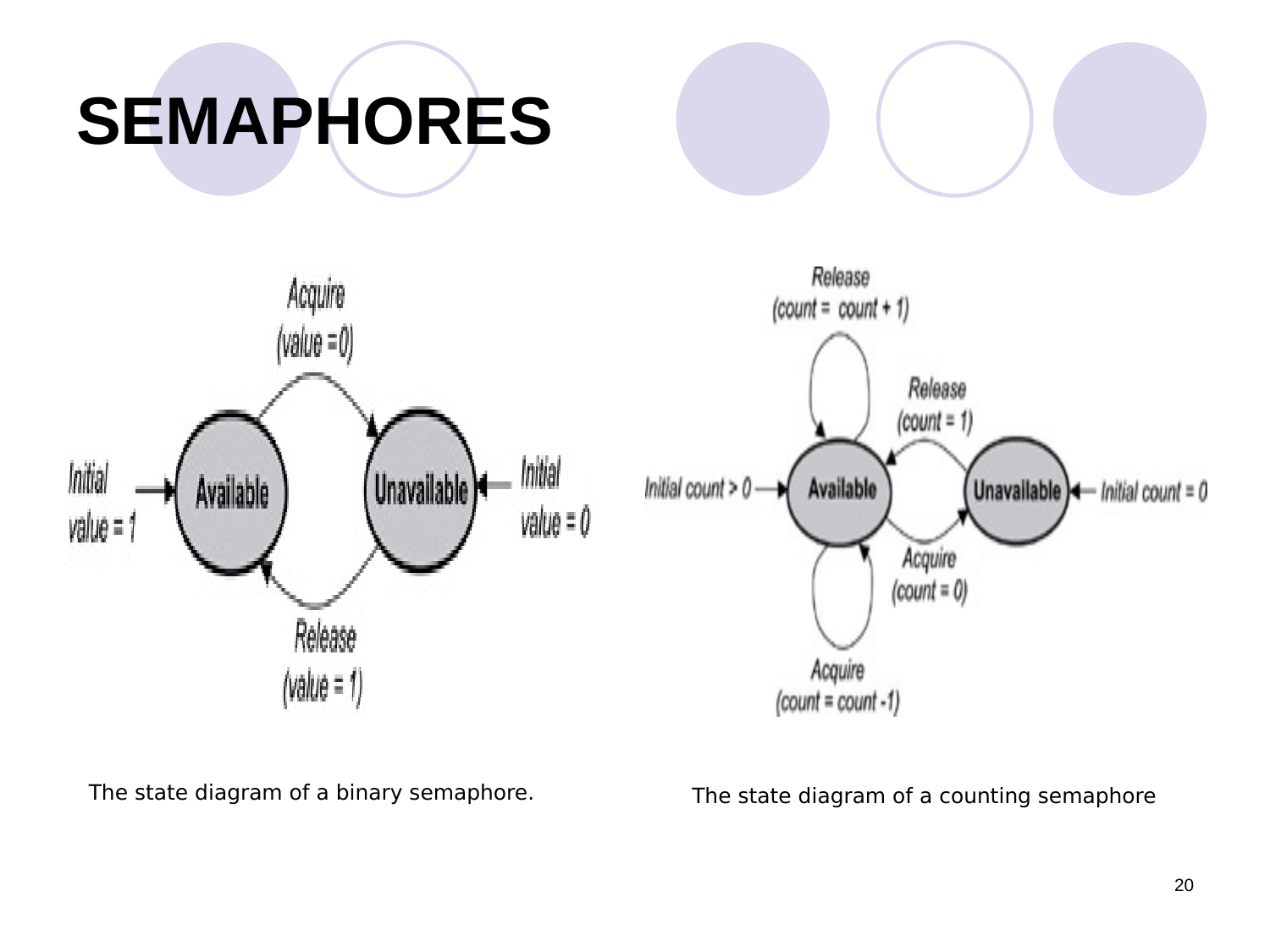

# SEMAPHORES
The state diagram of a counting semaphore
The state diagram of a binary semaphore.
20